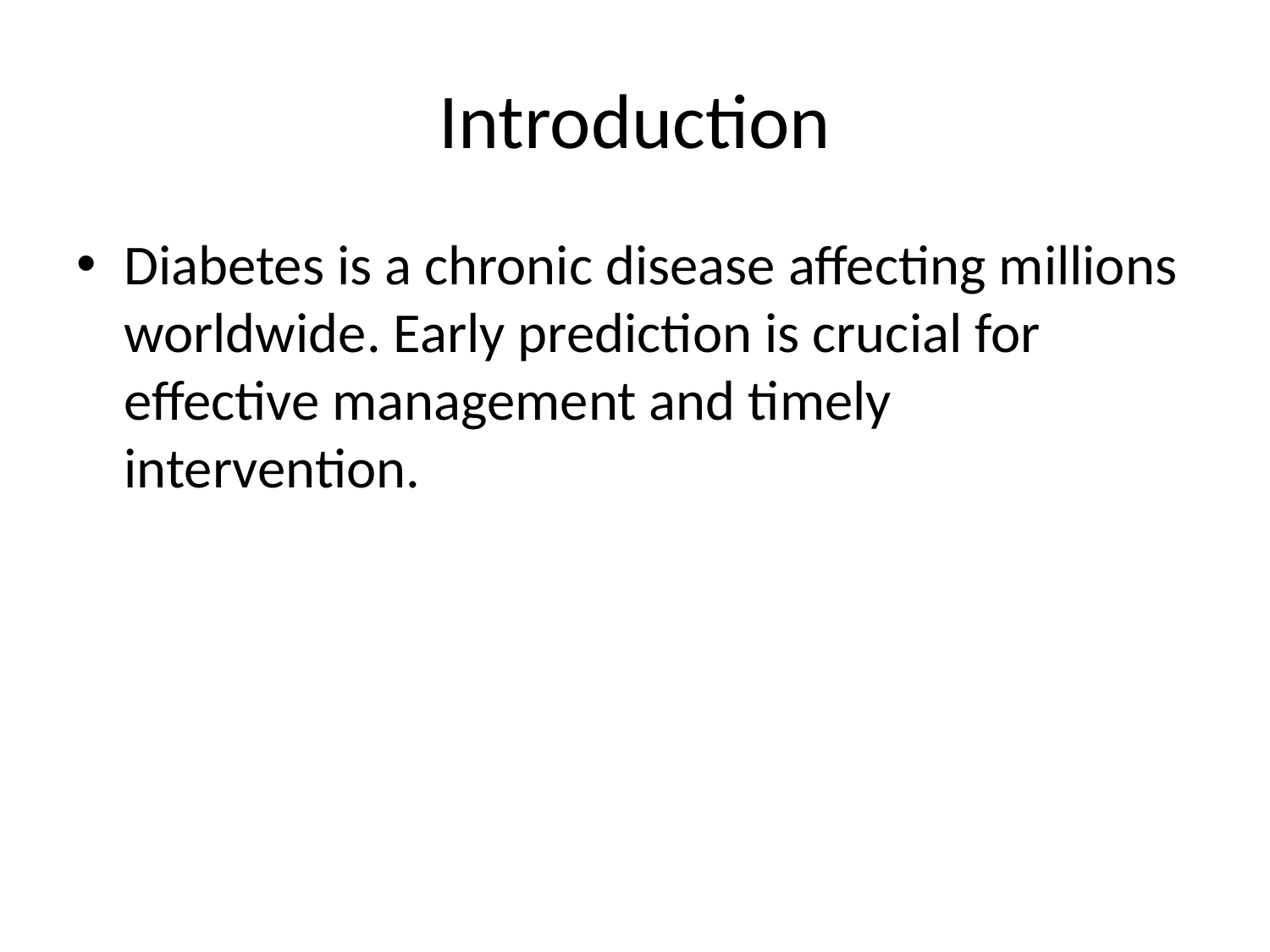

# Introduction
Diabetes is a chronic disease affecting millions worldwide. Early prediction is crucial for effective management and timely intervention.